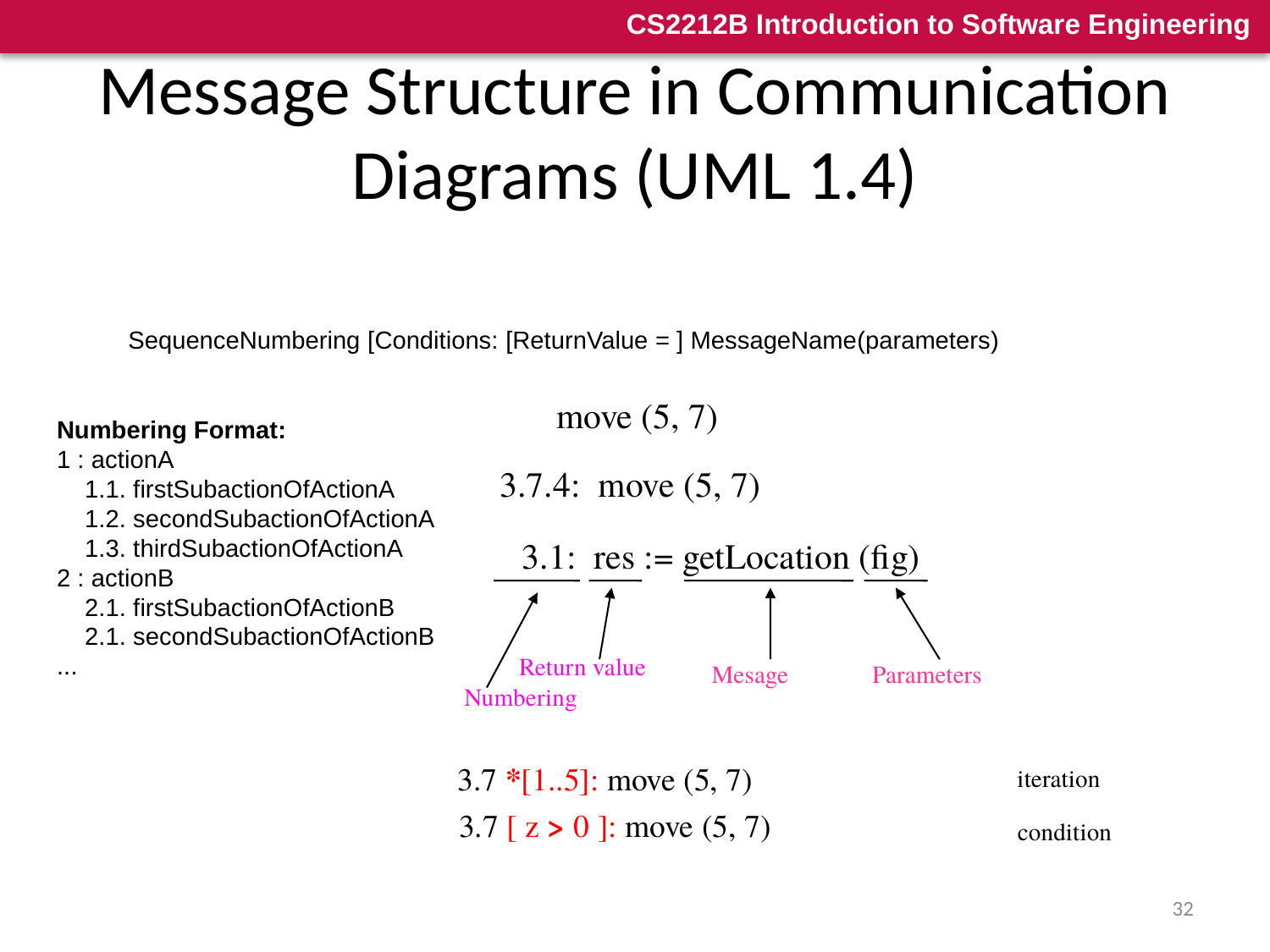

# Message Structure in Communication Diagrams (UML 1.4)
SequenceNumbering [Conditions: [ReturnValue = ] MessageName(parameters)

move (5, 7)
Numbering Format:
1 : actionA
    1.1. firstSubactionOfActionA
    1.2. secondSubactionOfActionA
    1.3. thirdSubactionOfActionA
2 : actionB
    2.1. firstSubactionOfActionB
    2.1. secondSubactionOfActionB
...
3.7.4:  move (5, 7)
         3.1:  res := getLocation (fig)

Return value
Parameters
Mesage
Numbering
3.7 *[1..5]: move (5, 7)
iteration
3.7 [ z > 0 ]: move (5, 7)
condition
32